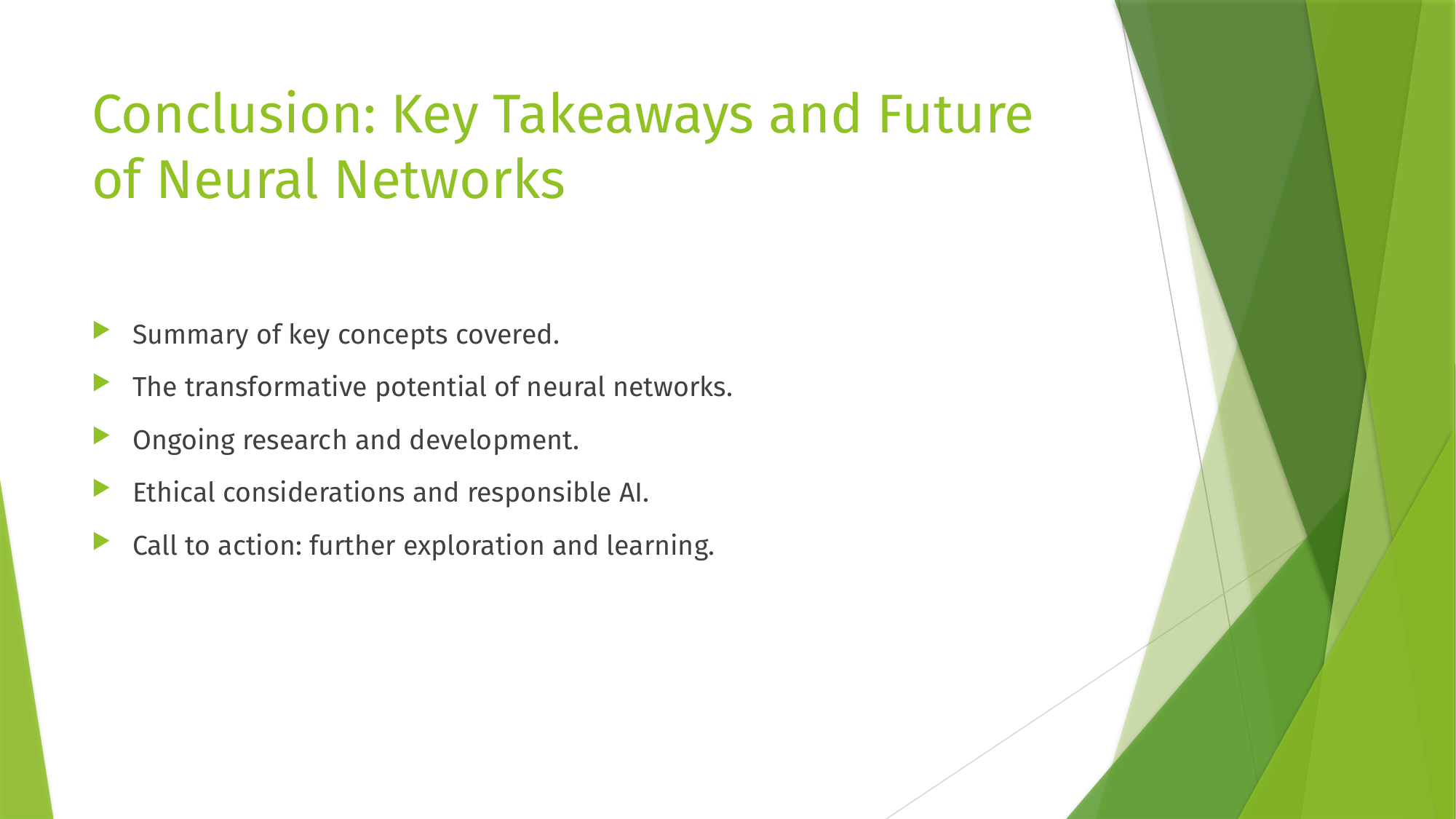

# Conclusion: Key Takeaways and Future of Neural Networks

Summary of key concepts covered.
The transformative potential of neural networks.
Ongoing research and development.
Ethical considerations and responsible AI.
Call to action: further exploration and learning.